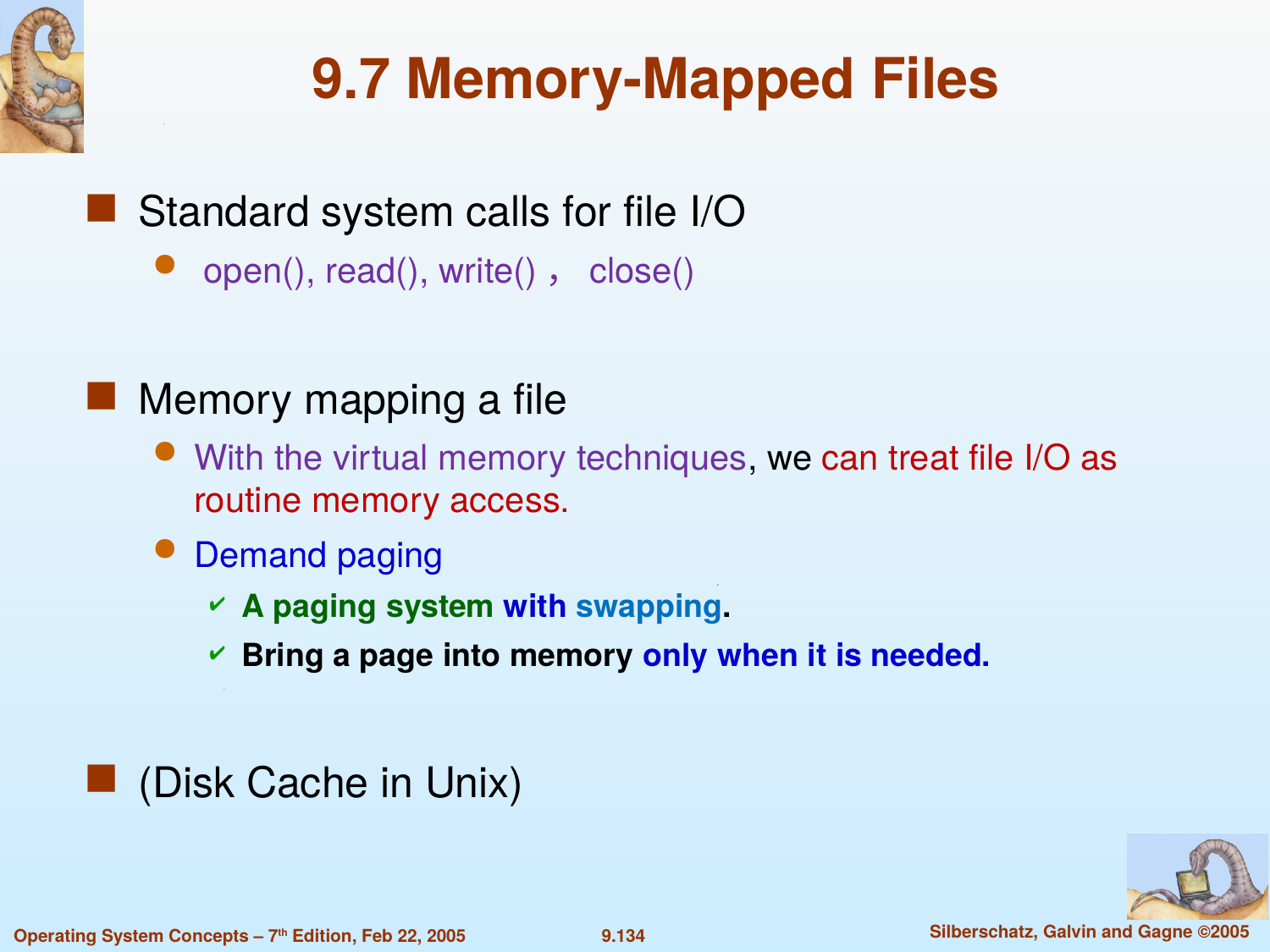

9.7 Memory-Mapped Files
Standard system calls for file I/O
 open(), read(), write()，close()

Memory mapping a file
With the virtual memory techniques, we can treat file I/O as routine memory access.
Demand paging
A paging system with swapping.
Bring a page into memory only when it is needed.

(Disk Cache in Unix)